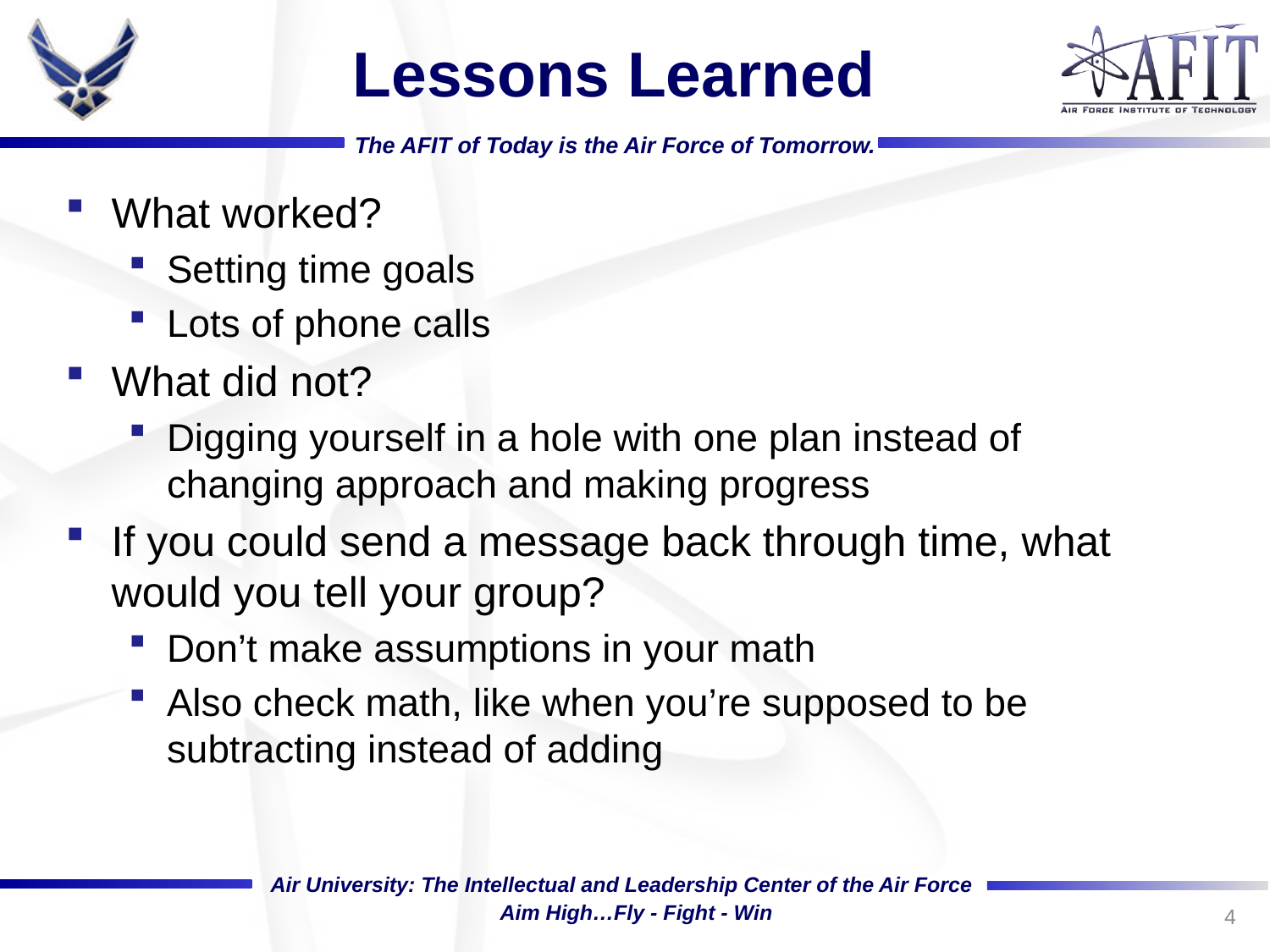

# Lessons Learned
What worked?
Setting time goals
Lots of phone calls
What did not?
Digging yourself in a hole with one plan instead of changing approach and making progress
If you could send a message back through time, what would you tell your group?
Don’t make assumptions in your math
Also check math, like when you’re supposed to be subtracting instead of adding

4